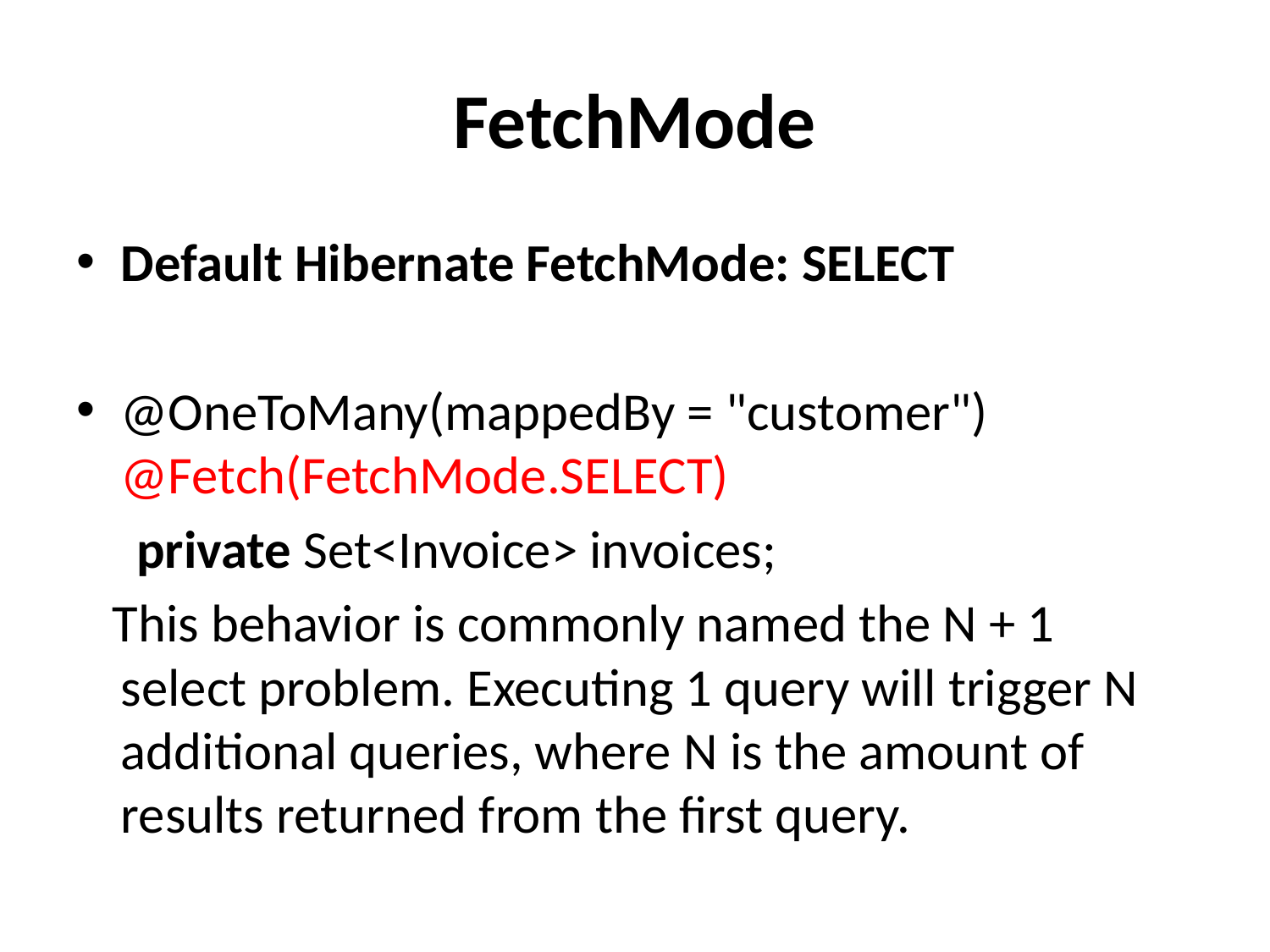

# FetchMode
Default Hibernate FetchMode: SELECT

@OneToMany(mappedBy = "customer") @Fetch(FetchMode.SELECT)
     private Set<Invoice> invoices;
   This behavior is commonly named the N + 1 select problem. Executing 1 query will trigger N additional queries, where N is the amount of results returned from the first query.